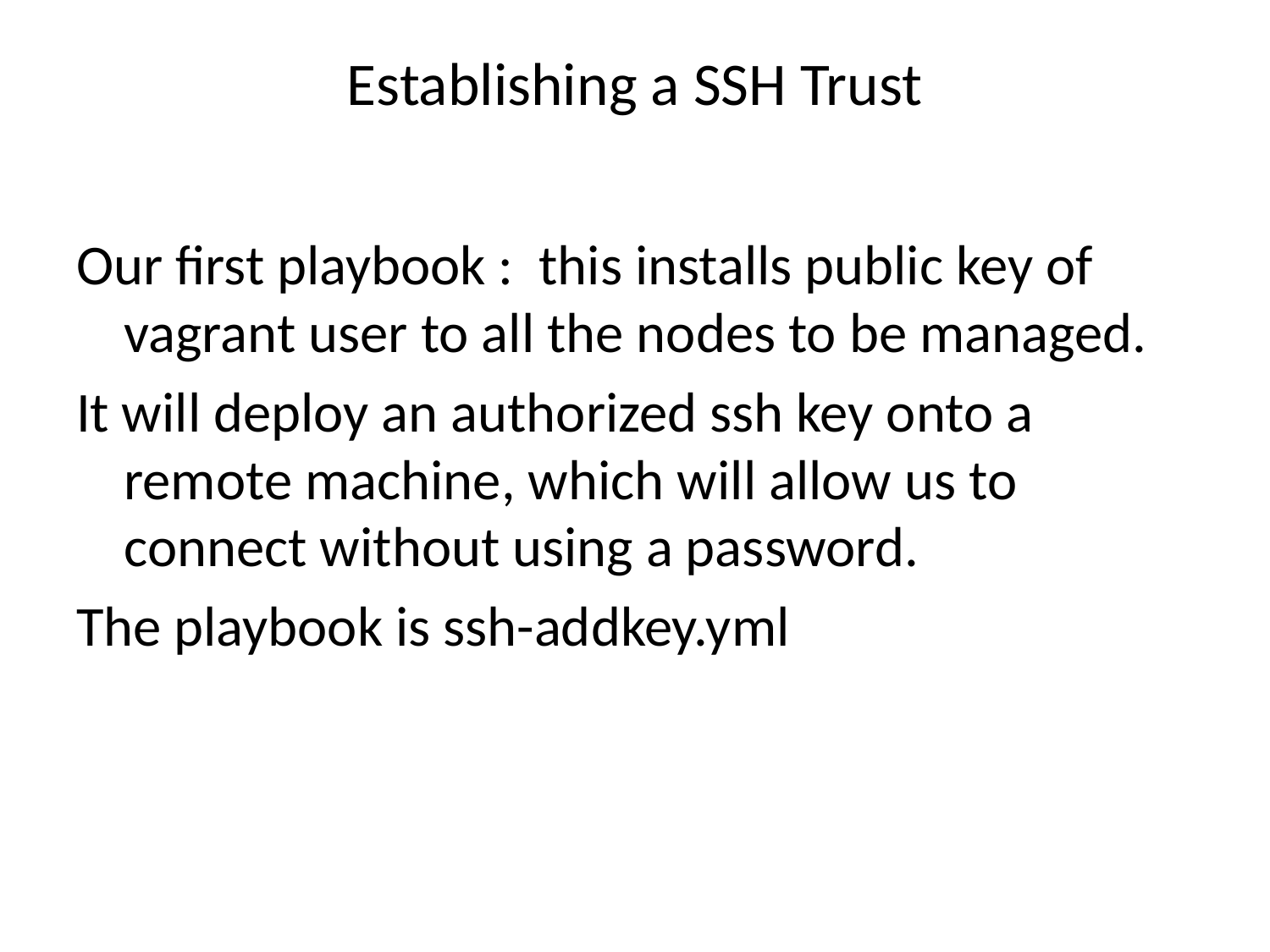

# Establishing a SSH Trust
Our first playbook :  this installs public key of vagrant user to all the nodes to be managed.
It will deploy an authorized ssh key onto a remote machine, which will allow us to connect without using a password.
The playbook is ssh-addkey.yml